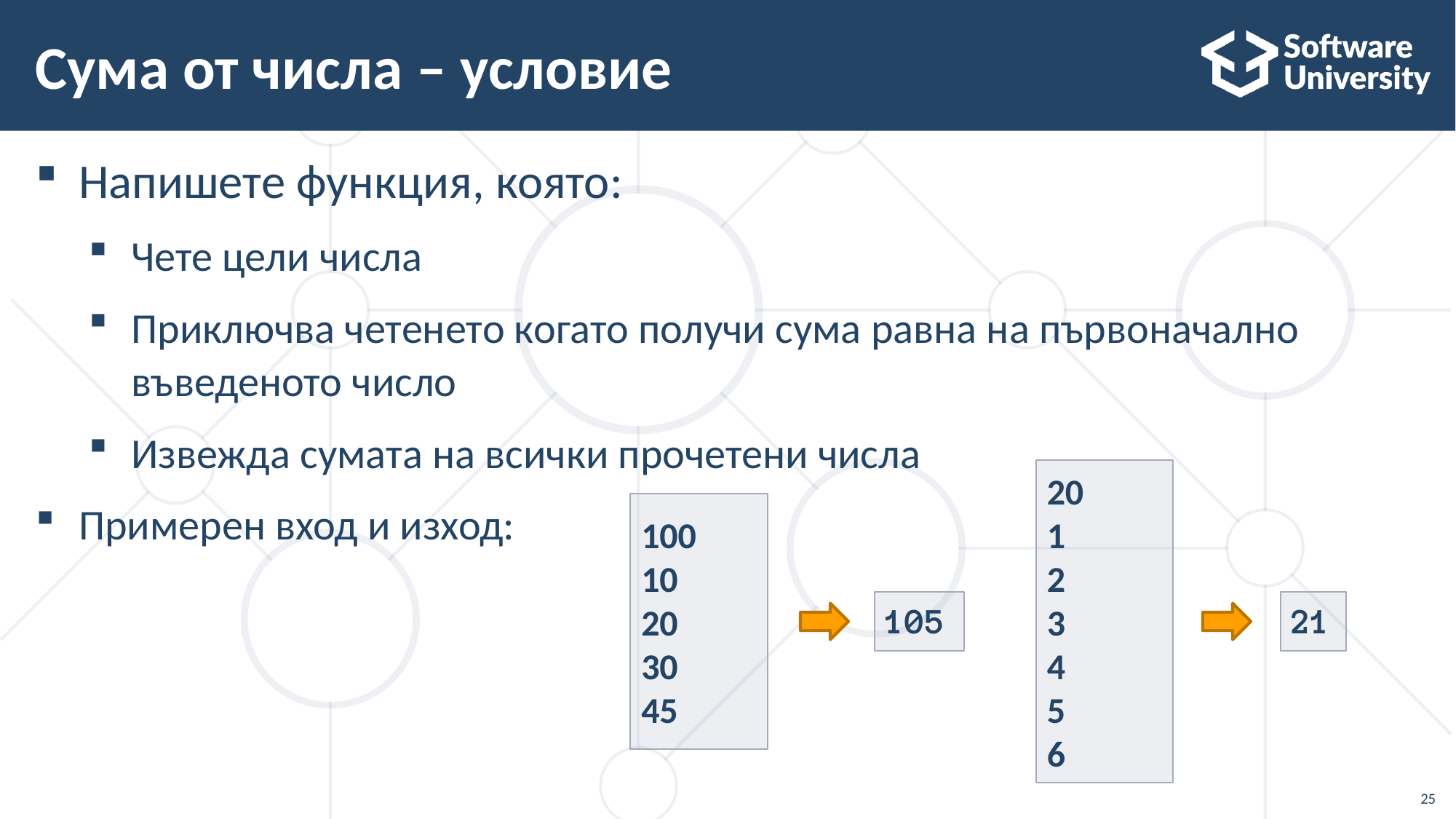

# Сума от числа – условие
Напишете функция, която:
Чете цели числа
Приключва четенето когато получи сума равна на първоначално въведеното число
Извежда сумата на всички прочетени числа
Примерен вход и изход:

20
1
2
3
4
5
6
100
10
20
30
45
105
21

25